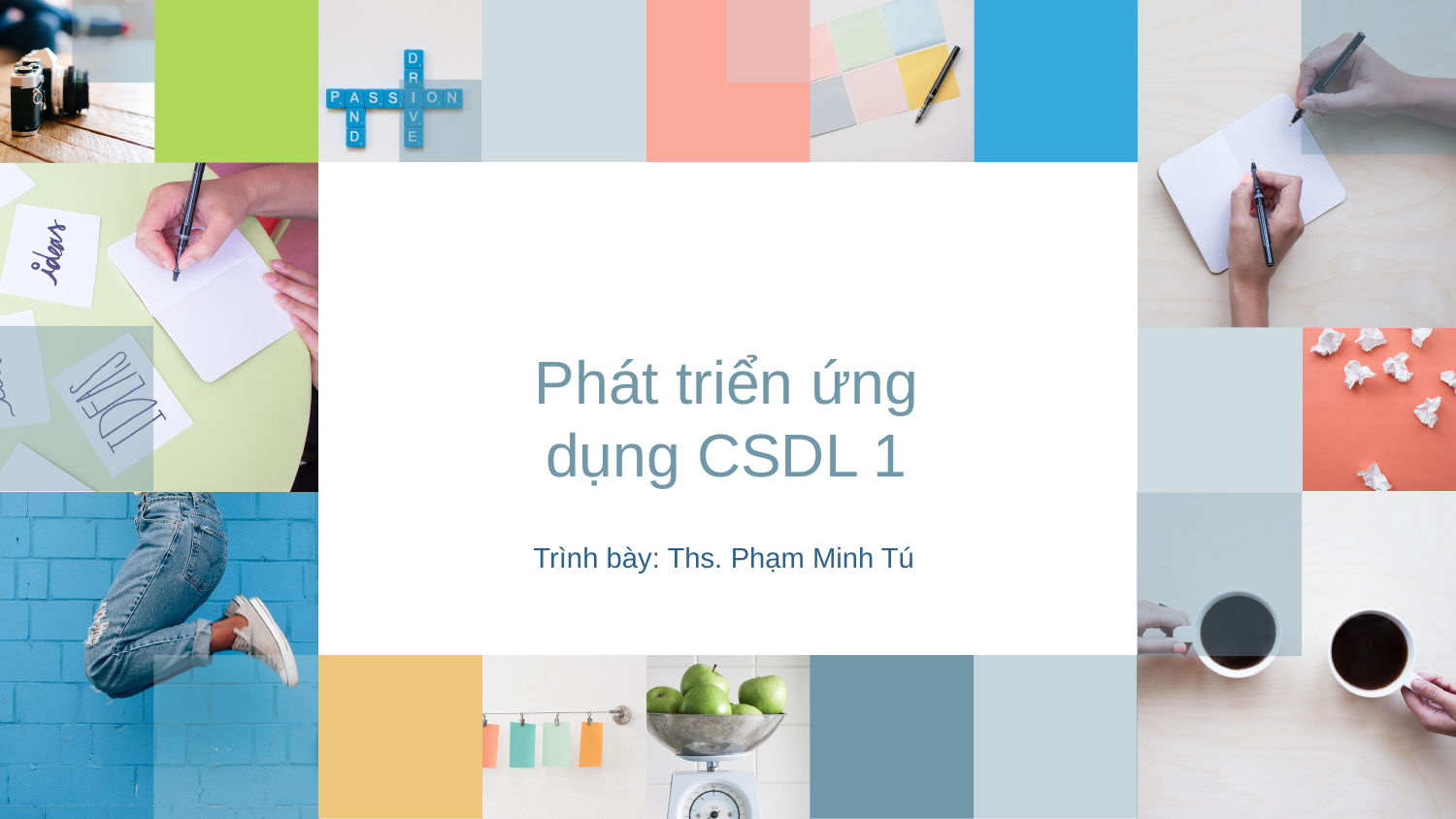

# Phát triển ứng dụng CSDL 1
Trình bày: Ths. Phạm Minh Tú